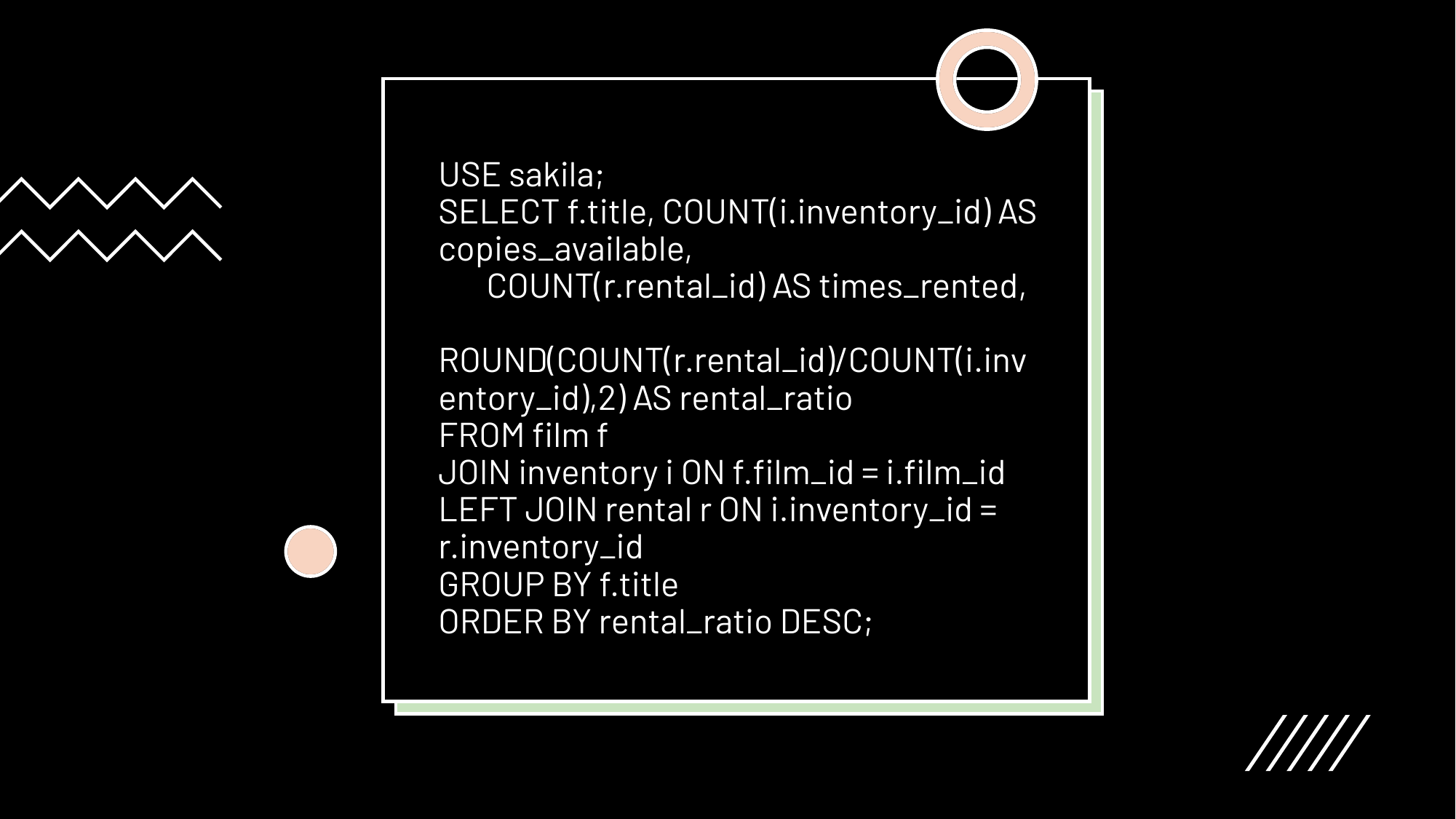

# USE sakila; SELECT f.title, COUNT(i.inventory_id) AS copies_available, COUNT(r.rental_id) AS times_rented, ROUND(COUNT(r.rental_id)/COUNT(i.inventory_id),2) AS rental_ratio FROM film f JOIN inventory i ON f.film_id = i.film_id LEFT JOIN rental r ON i.inventory_id = r.inventory_id GROUP BY f.title ORDER BY rental_ratio DESC;